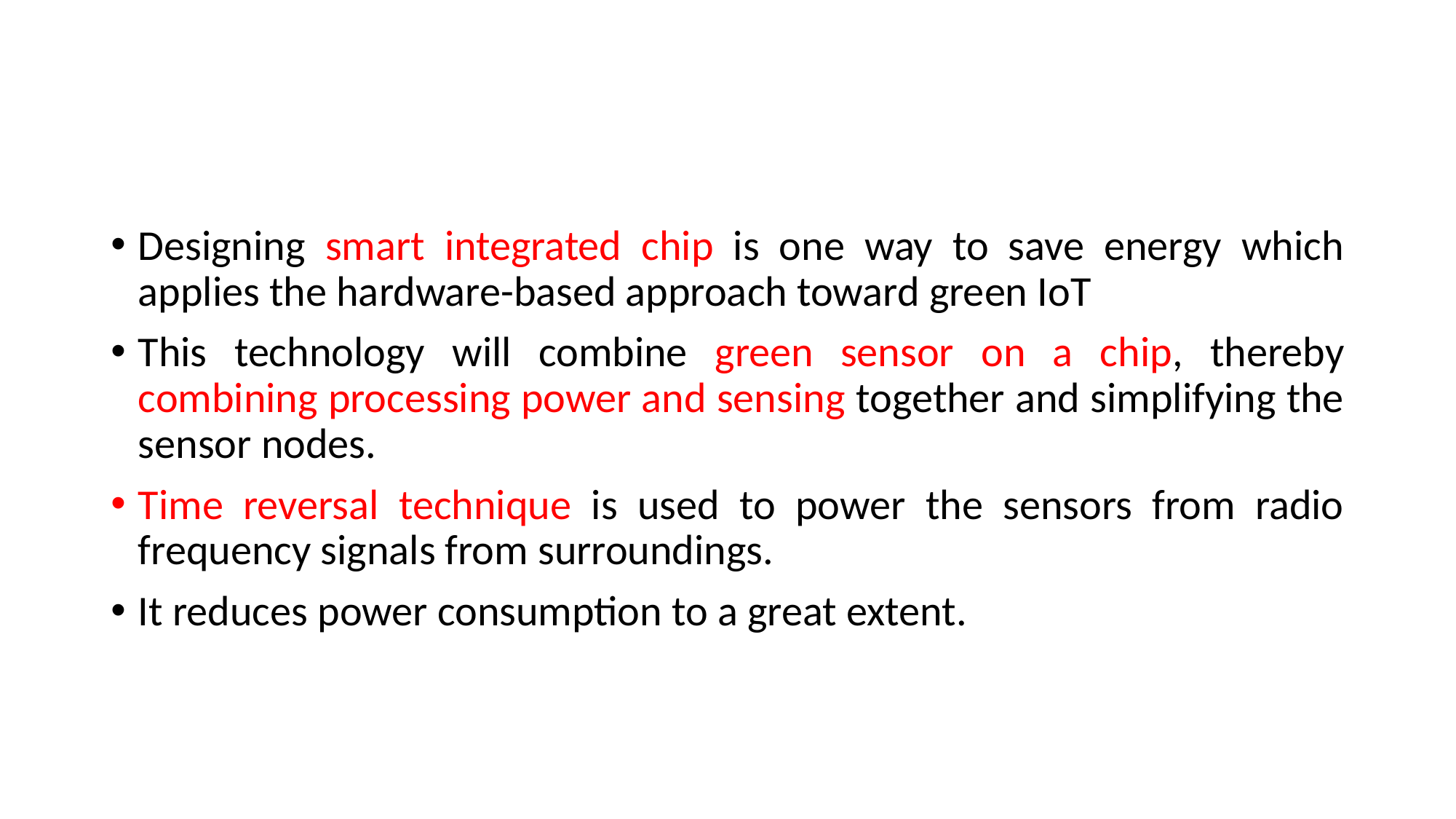

#
Designing smart integrated chip is one way to save energy which applies the hardware-based approach toward green IoT
This technology will combine green sensor on a chip, thereby combining processing power and sensing together and simplifying the sensor nodes.
Time reversal technique is used to power the sensors from radio frequency signals from surroundings.
It reduces power consumption to a great extent.